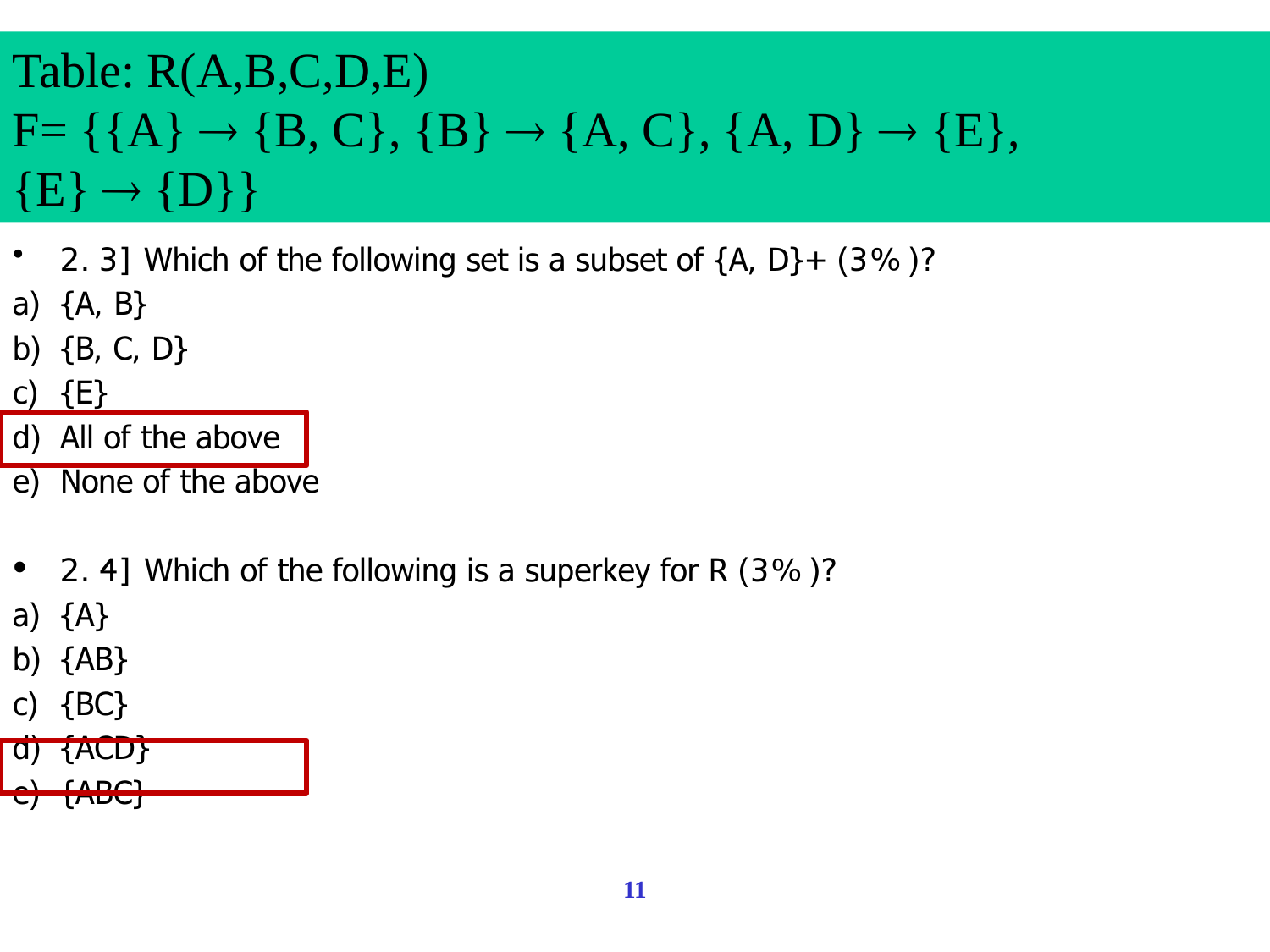

Table: R(A,B,C,D,E)
F= {{A} → {B, C}, {B} → {A, C}, {A, D} → {E},
{E} → {D}}
2. 3] Which of the following set is a subset of {A, D}+ (3%)?
{A, B}
{B, C, D}
{E}
All of the above
None of the above

2. 4] Which of the following is a superkey for R (3%)?
{A}
{AB}
{BC}
{ACD}
{ABC}

11